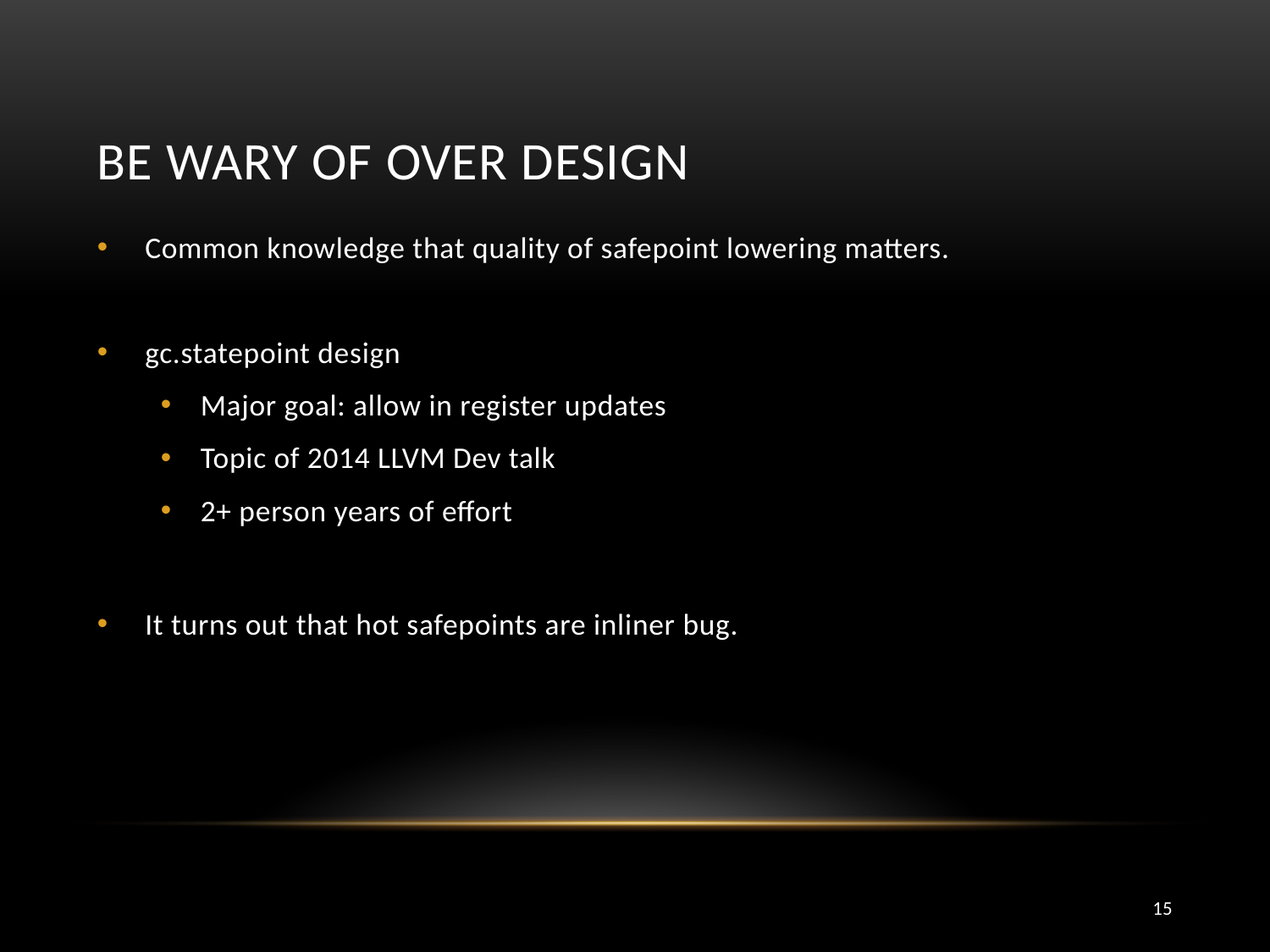

# Be wary of over design
Common knowledge that quality of safepoint lowering matters.

gc.statepoint design
Major goal: allow in register updates
Topic of 2014 LLVM Dev talk
2+ person years of effort

It turns out that hot safepoints are inliner bug.

15